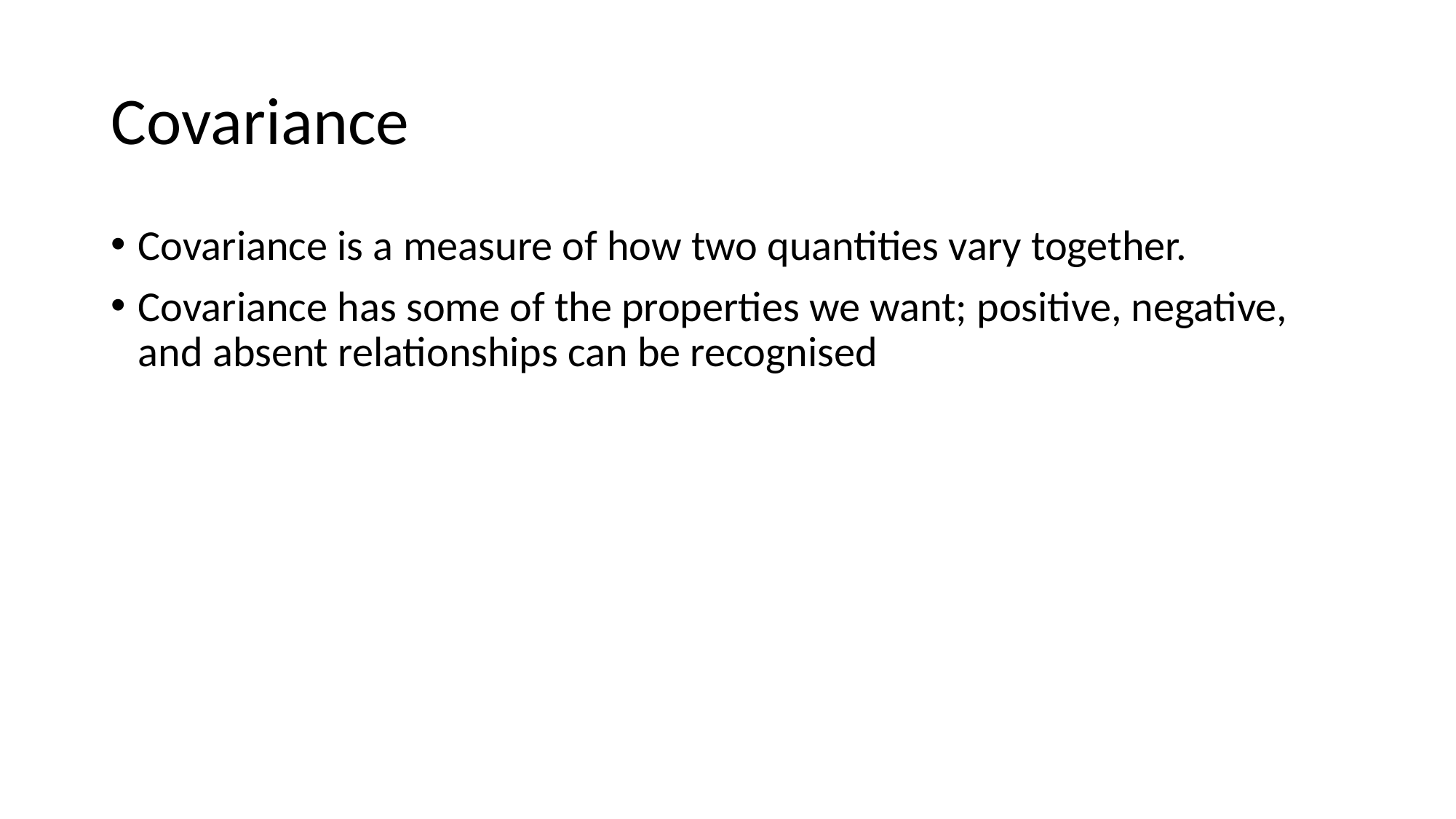

# Covariance
Covariance is a measure of how two quantities vary together.
Covariance has some of the properties we want; positive, negative, and absent relationships can be recognised